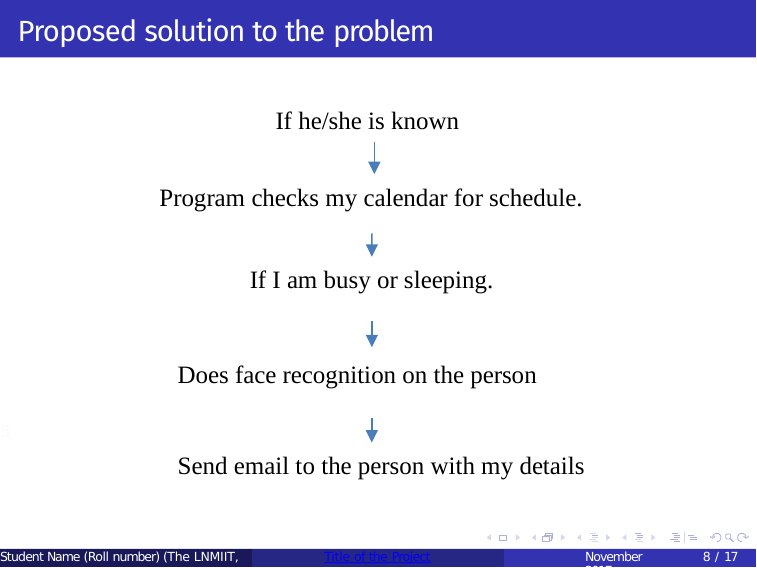

# Proposed solution to the problem
If he/she is known
Program checks my calendar for schedule.

If I am busy or sleeping.

Does face recognition on the person

5
Send email to the person with my details

Student Name (Roll number) (The LNMIIT,
Title of the Project
November 2017
8 / 17